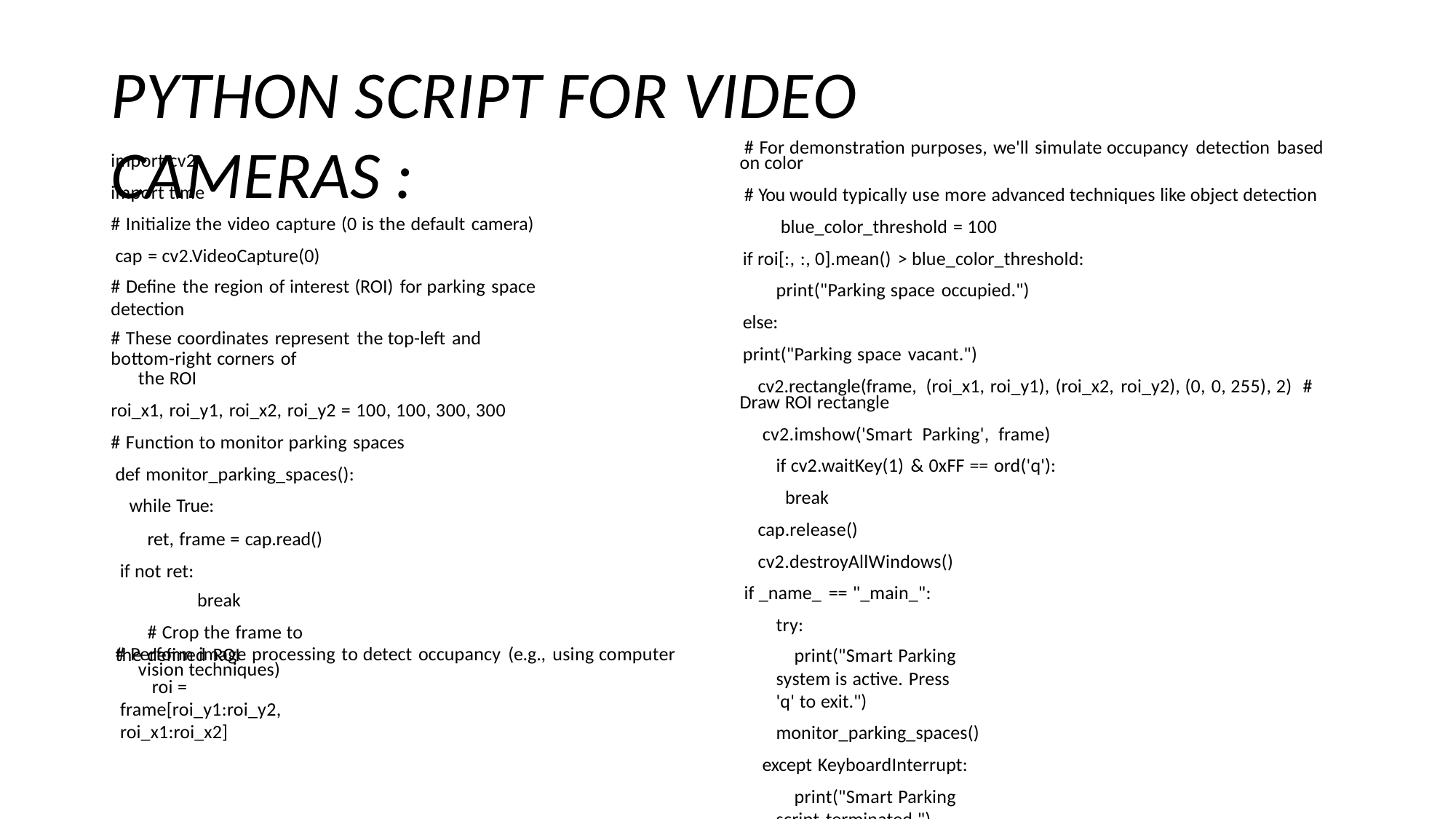

# PYTHON SCRIPT FOR VIDEO CAMERAS :
# For demonstration purposes, we'll simulate occupancy detection based
import cv2  import time
# Initialize the video capture (0 is the default camera)  cap = cv2.VideoCapture(0)
# Define the region of interest (ROI) for parking space detection
# These coordinates represent the top-left and bottom-right corners of
the ROI
roi_x1, roi_y1, roi_x2, roi_y2 = 100, 100, 300, 300
# Function to monitor parking spaces  def monitor_parking_spaces():
while True:
ret, frame = cap.read()  if not ret:
break
# Crop the frame to the defined ROI
roi = frame[roi_y1:roi_y2, roi_x1:roi_x2]
on color
# You would typically use more advanced techniques like object detection  blue_color_threshold = 100
if roi[:, :, 0].mean() > blue_color_threshold:  print("Parking space occupied.")
else:
print("Parking space vacant.")
cv2.rectangle(frame, (roi_x1, roi_y1), (roi_x2, roi_y2), (0, 0, 255), 2)  #
Draw ROI rectangle
cv2.imshow('Smart  Parking',  frame)  if cv2.waitKey(1) & 0xFF == ord('q'):
break  cap.release()
cv2.destroyAllWindows()  if _name_ == "_main_":
try:
print("Smart Parking system is active. Press 'q' to exit.")
monitor_parking_spaces()  except KeyboardInterrupt:
print("Smart Parking script terminated.")
# Perform image processing to detect occupancy (e.g., using computer
vision techniques)